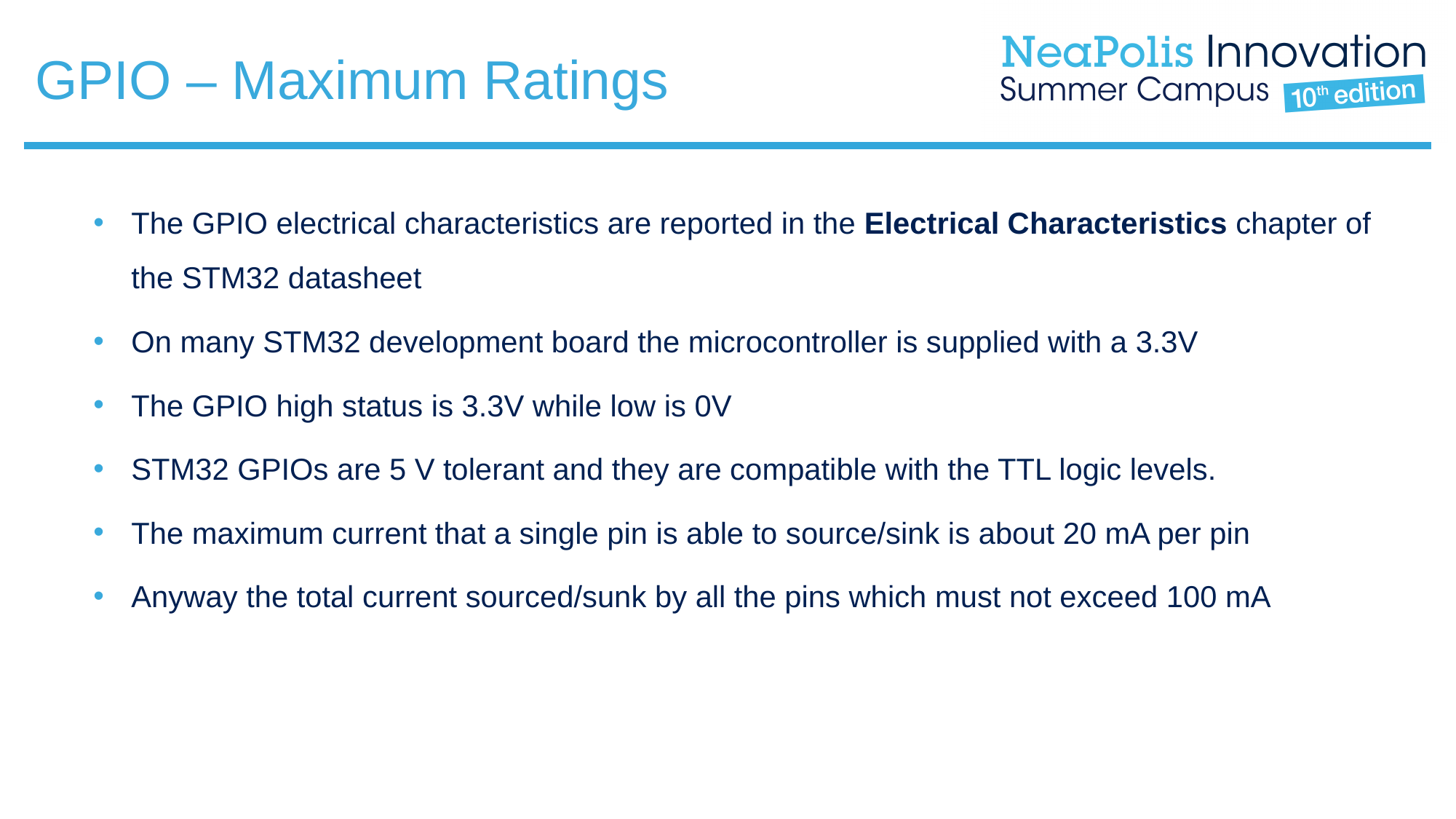

# GPIO – Maximum Ratings
The GPIO electrical characteristics are reported in the Electrical Characteristics chapter of the STM32 datasheet
On many STM32 development board the microcontroller is supplied with a 3.3V
The GPIO high status is 3.3V while low is 0V
STM32 GPIOs are 5 V tolerant and they are compatible with the TTL logic levels.
The maximum current that a single pin is able to source/sink is about 20 mA per pin
Anyway the total current sourced/sunk by all the pins which must not exceed 100 mA